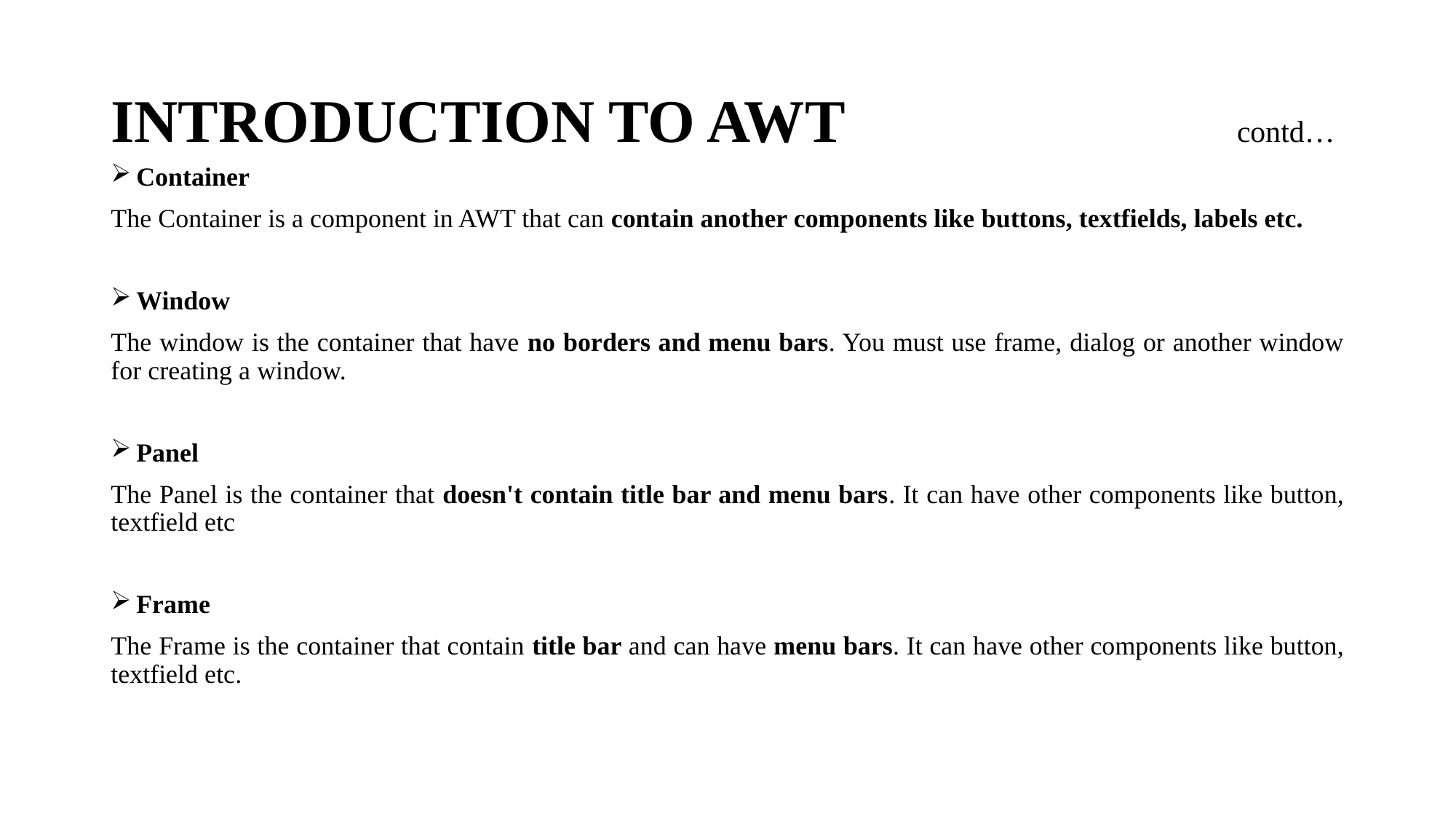

# INTRODUCTION TO AWT                          contd…
Container
The Container is a component in AWT that can contain another components like buttons, textfields, labels etc.

Window
The window is the container that have no borders and menu bars. You must use frame, dialog or another window for creating a window.

Panel
The Panel is the container that doesn't contain title bar and menu bars. It can have other components like button, textfield etc

Frame
The Frame is the container that contain title bar and can have menu bars. It can have other components like button, textfield etc.